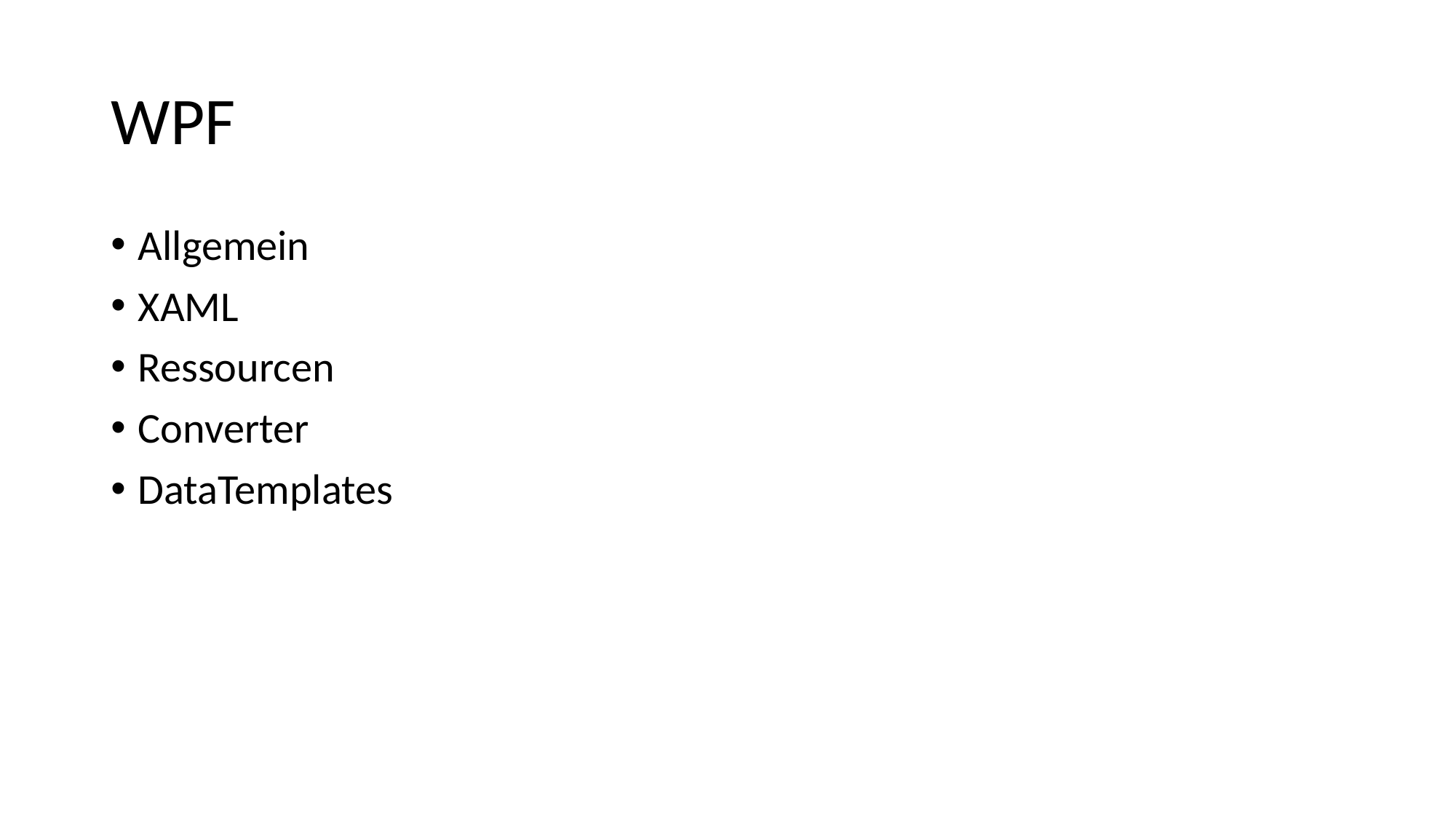

# WPF
Allgemein
XAML
Ressourcen
Converter
DataTemplates